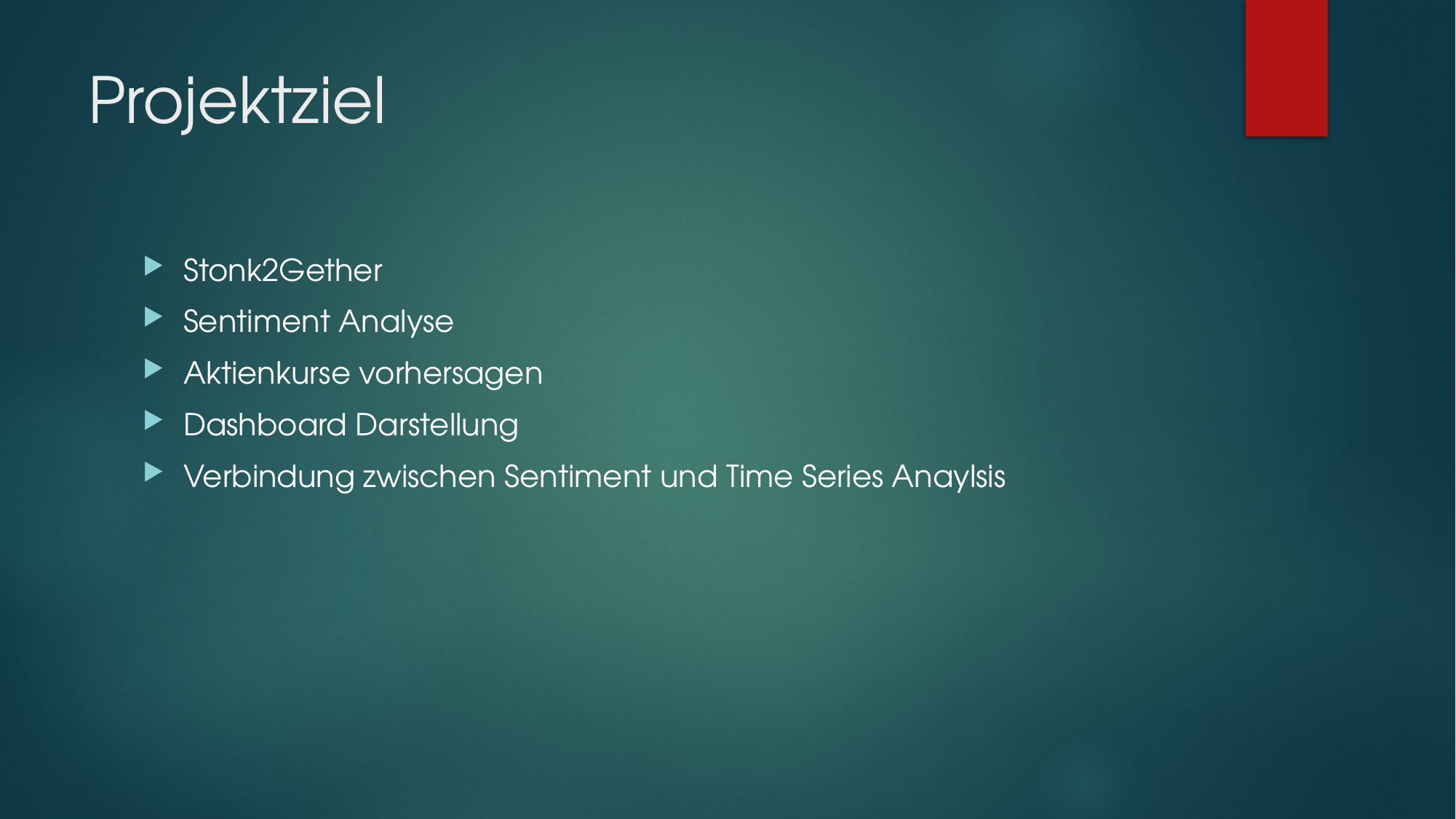

# Projektziel
Stonk2Gether
Sentiment Analyse
Aktienkurse vorhersagen
Dashboard Darstellung
Verbindung zwischen Sentiment und Time Series Anaylsis